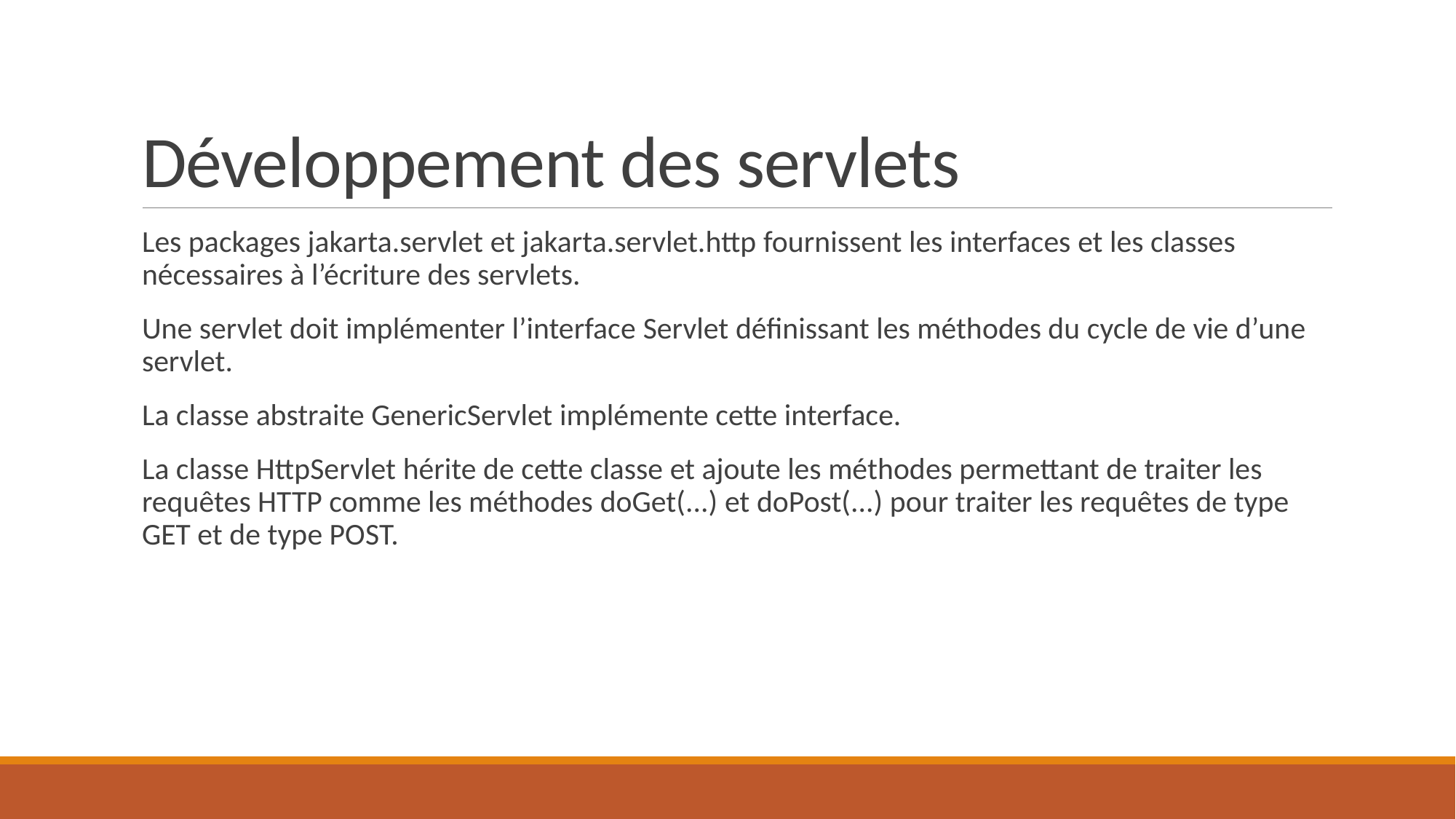

# Développement des servlets
Les packages jakarta.servlet et jakarta.servlet.http fournissent les interfaces et les classes nécessaires à l’écriture des servlets.
Une servlet doit implémenter l’interface Servlet définissant les méthodes du cycle de vie d’une servlet.
La classe abstraite GenericServlet implémente cette interface.
La classe HttpServlet hérite de cette classe et ajoute les méthodes permettant de traiter les requêtes HTTP comme les méthodes doGet(...) et doPost(...) pour traiter les requêtes de type GET et de type POST.